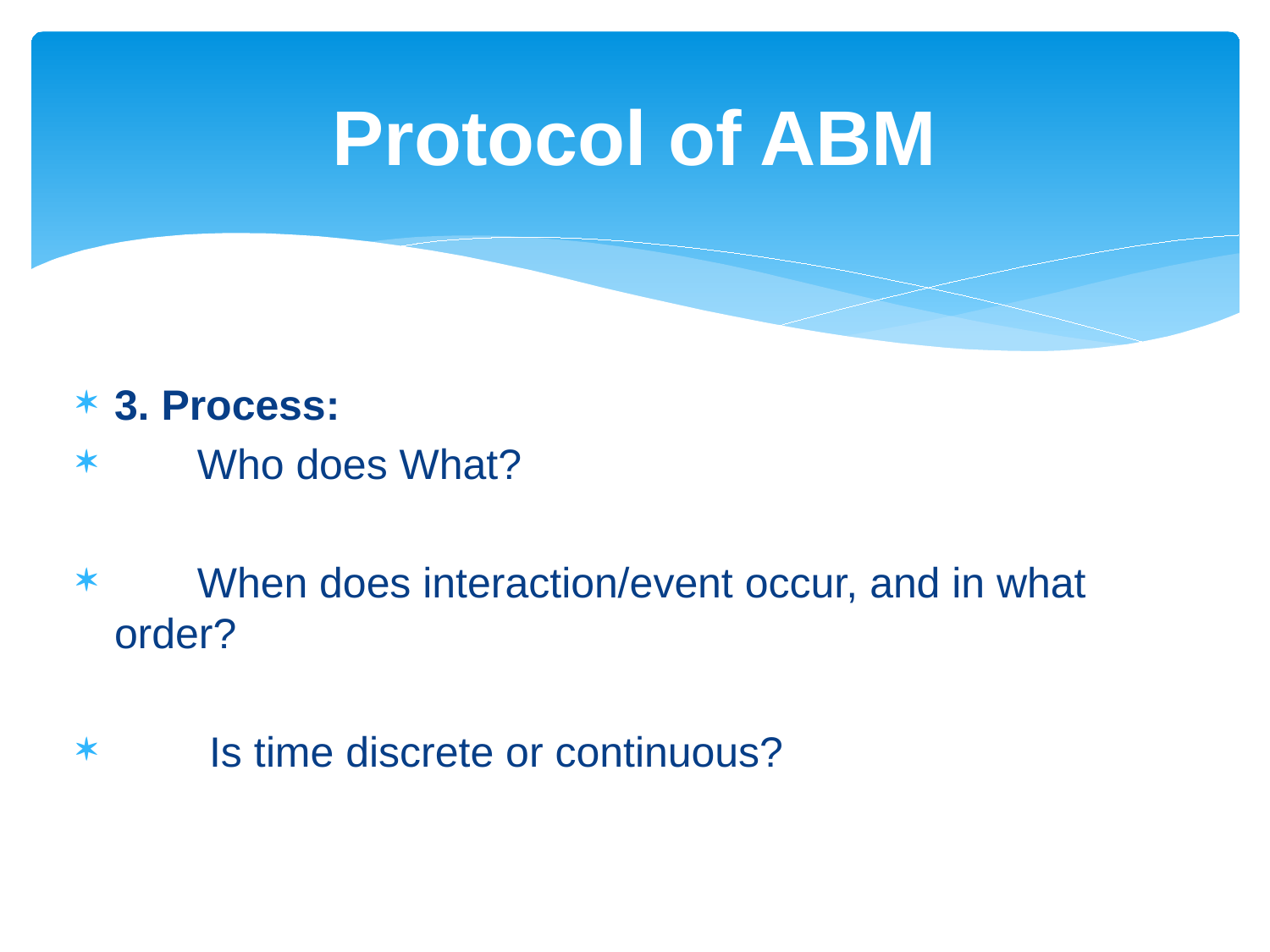

# Protocol of ABM
3. Process:
       Who does What?

       When does interaction/event occur, and in what order?

        Is time discrete or continuous?